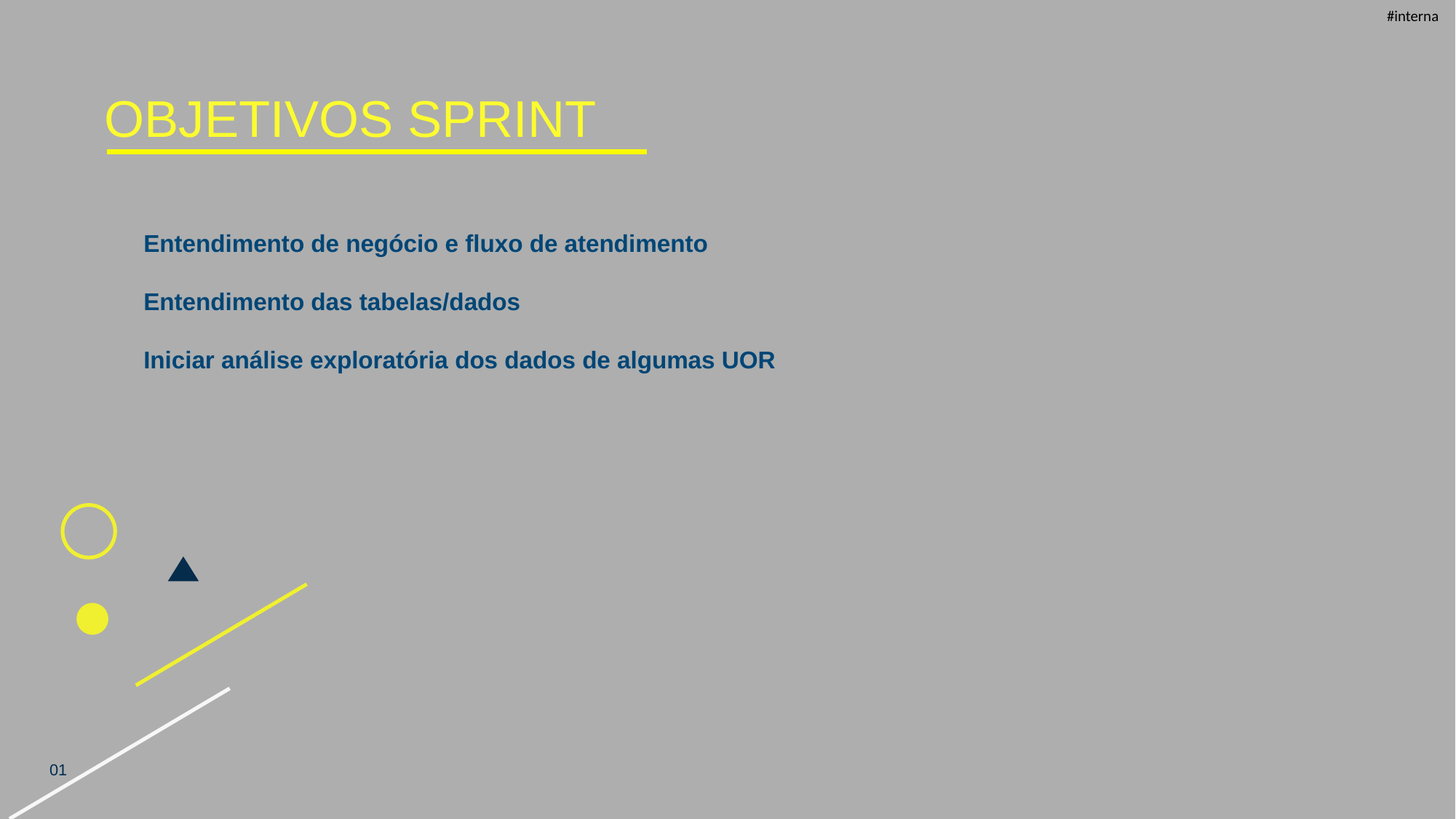

OBJETIVOS SPRINT

Entendimento de negócio e fluxo de atendimento
Entendimento das tabelas/dados
Iniciar análise exploratória dos dados de algumas UOR

01